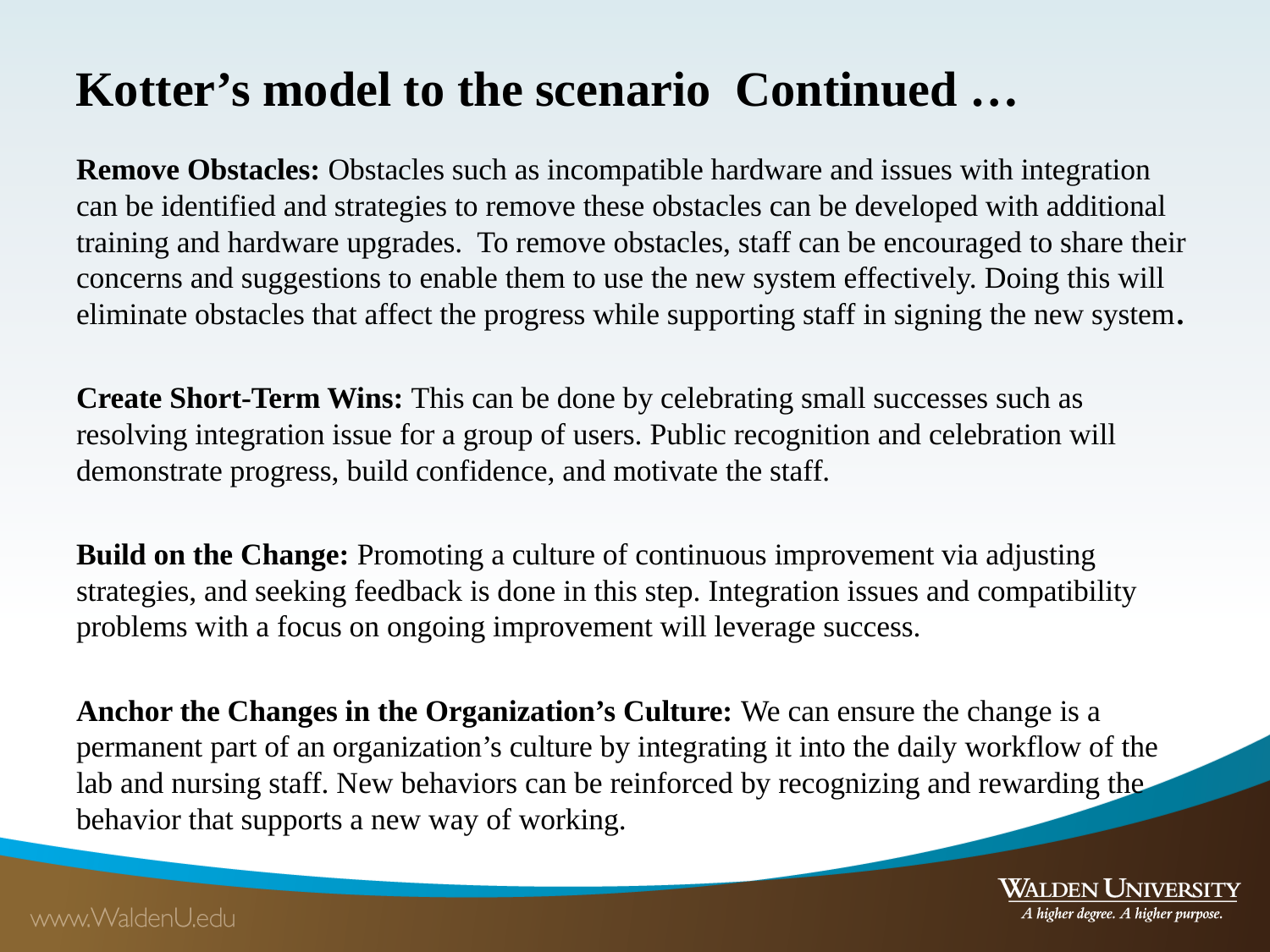

Kotter’s model to the scenario  Continued …
Remove Obstacles: Obstacles such as incompatible hardware and issues with integration can be identified and strategies to remove these obstacles can be developed with additional training and hardware upgrades.  To remove obstacles, staff can be encouraged to share their concerns and suggestions to enable them to use the new system effectively. Doing this will eliminate obstacles that affect the progress while supporting staff in signing the new system.

Create Short-Term Wins: This can be done by celebrating small successes such as resolving integration issue for a group of users. Public recognition and celebration will demonstrate progress, build confidence, and motivate the staff.

Build on the Change: Promoting a culture of continuous improvement via adjusting strategies, and seeking feedback is done in this step. Integration issues and compatibility problems with a focus on ongoing improvement will leverage success.

Anchor the Changes in the Organization’s Culture: We can ensure the change is a permanent part of an organization’s culture by integrating it into the daily workflow of the lab and nursing staff. New behaviors can be reinforced by recognizing and rewarding the behavior that supports a new way of working.